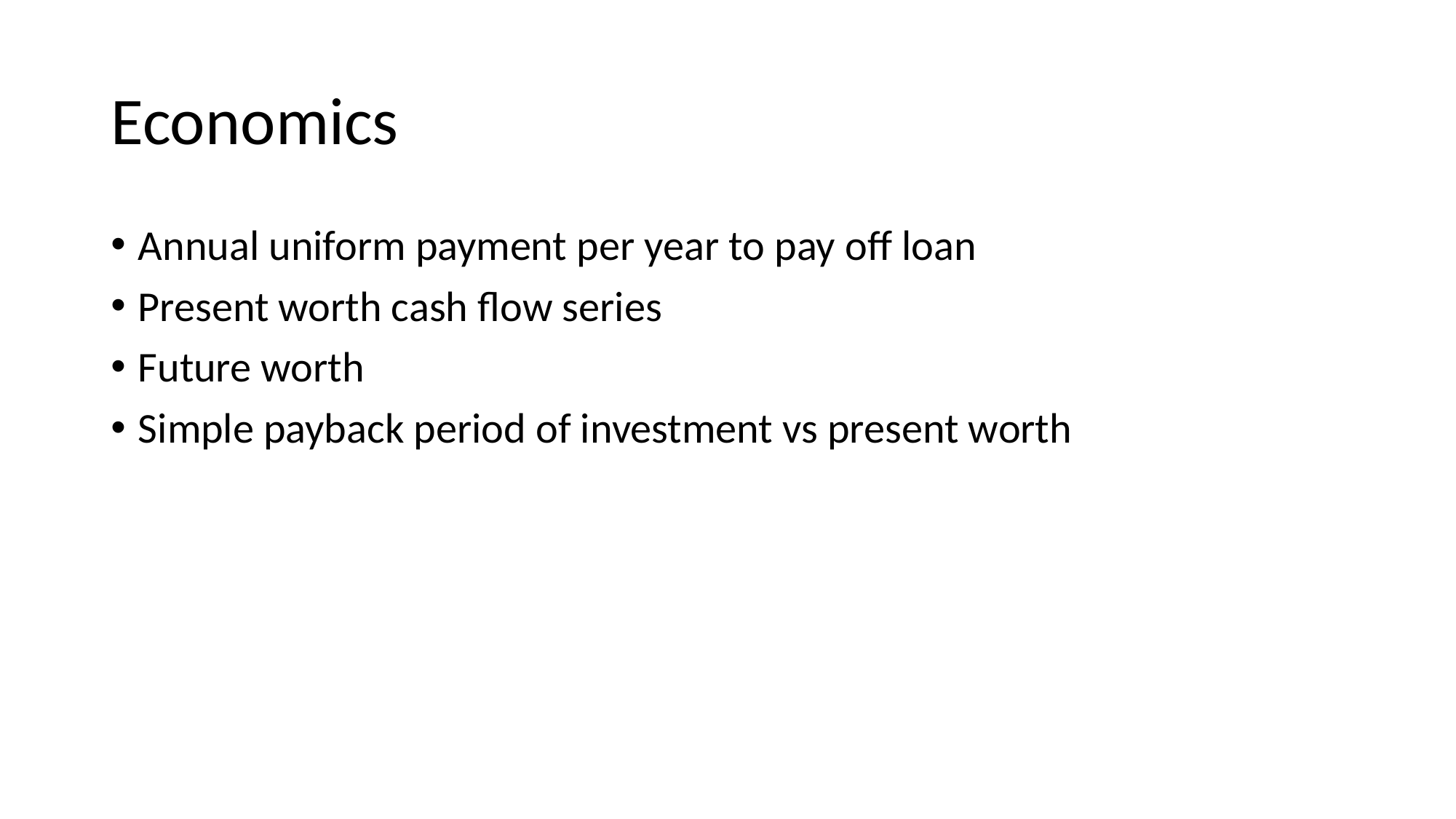

# Economics
Annual uniform payment per year to pay off loan
Present worth cash flow series
Future worth
Simple payback period of investment vs present worth